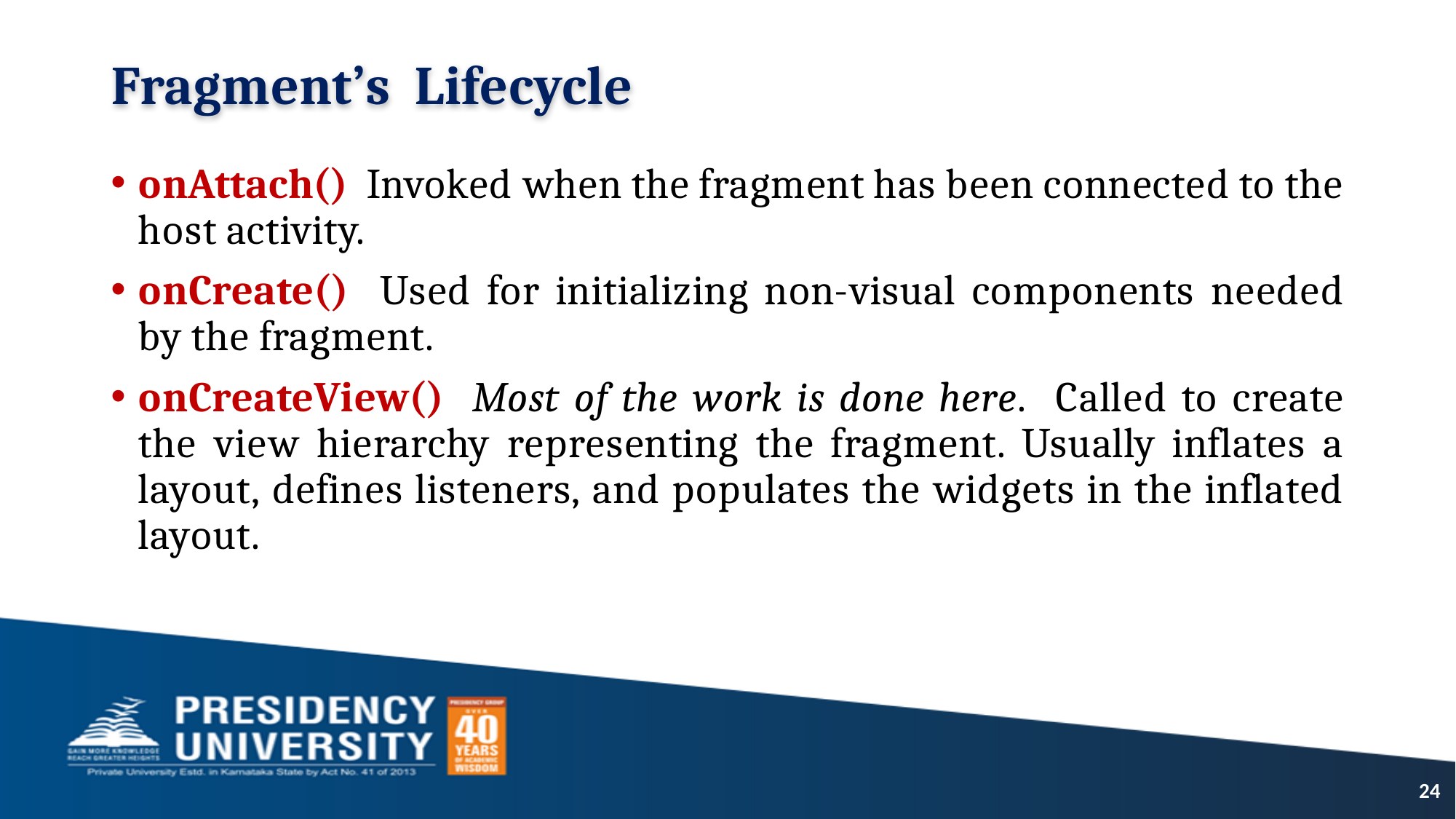

# Fragment’s  Lifecycle
onAttach()  Invoked when the fragment has been connected to the host activity.
onCreate()  Used for initializing non-visual components needed by the fragment.
onCreateView()  Most of the work is done here.  Called to create the view hierarchy representing the fragment. Usually inflates a layout, defines listeners, and populates the widgets in the inflated layout.
24